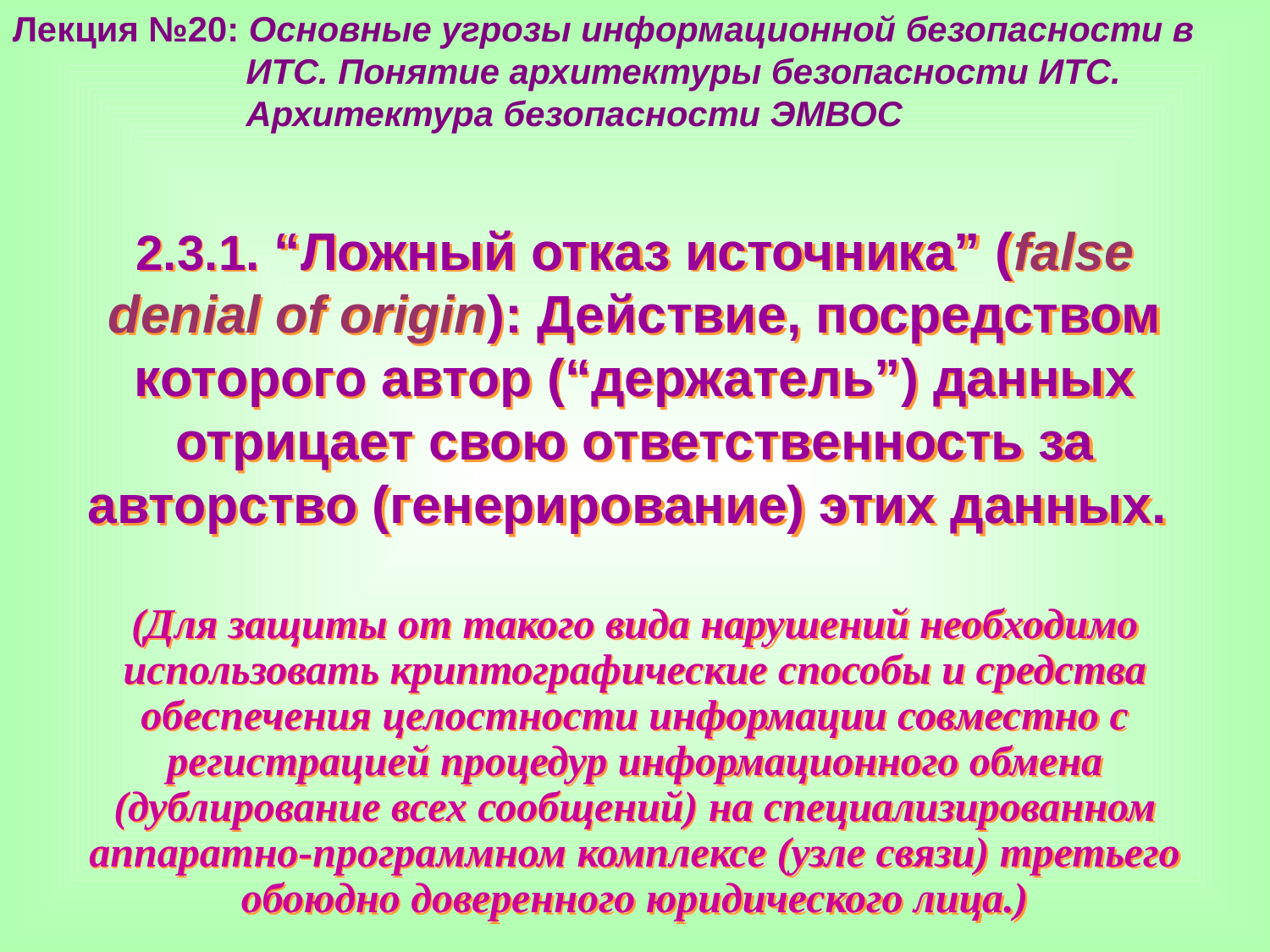

Лекция №20: Основные угрозы информационной безопасности в
                        ИТС. Понятие архитектуры безопасности ИТС.
                        Архитектура безопасности ЭМВОС
2.3.1. “Ложный отказ источника” (false denial of origin): Действие, посредством которого автор (“держатель”) данных отрицает свою ответственность за авторство (генерирование) этих данных.
(Для защиты от такого вида нарушений необходимо использовать криптографические способы и средства обеспечения целостности информации совместно с регистрацией процедур информационного обмена (дублирование всех сообщений) на специализированном аппаратно-программном комплексе (узле связи) третьего обоюдно доверенного юридического лица.)